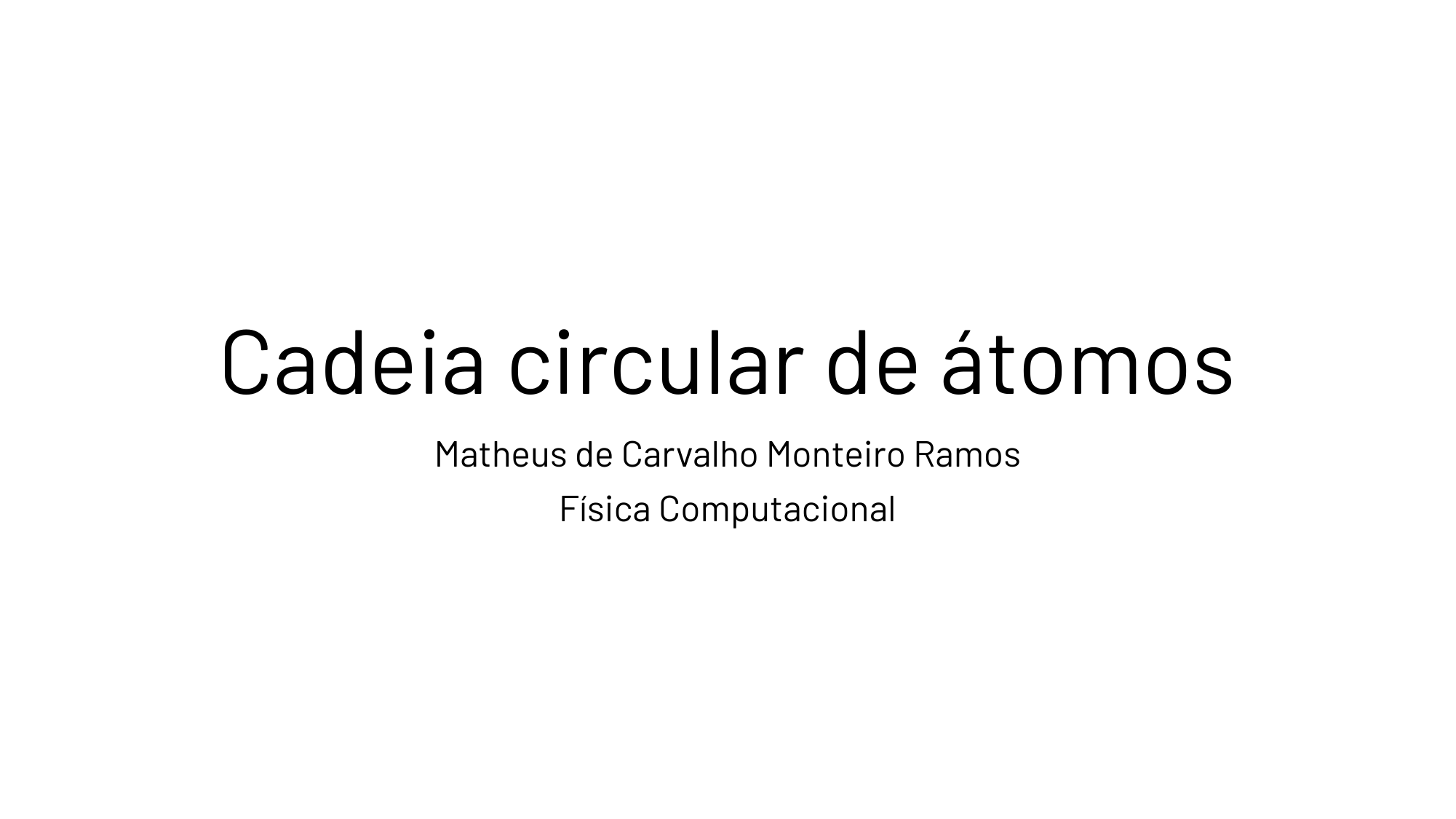

# Cadeia circular de átomos
Matheus de Carvalho Monteiro Ramos
Física Computacional